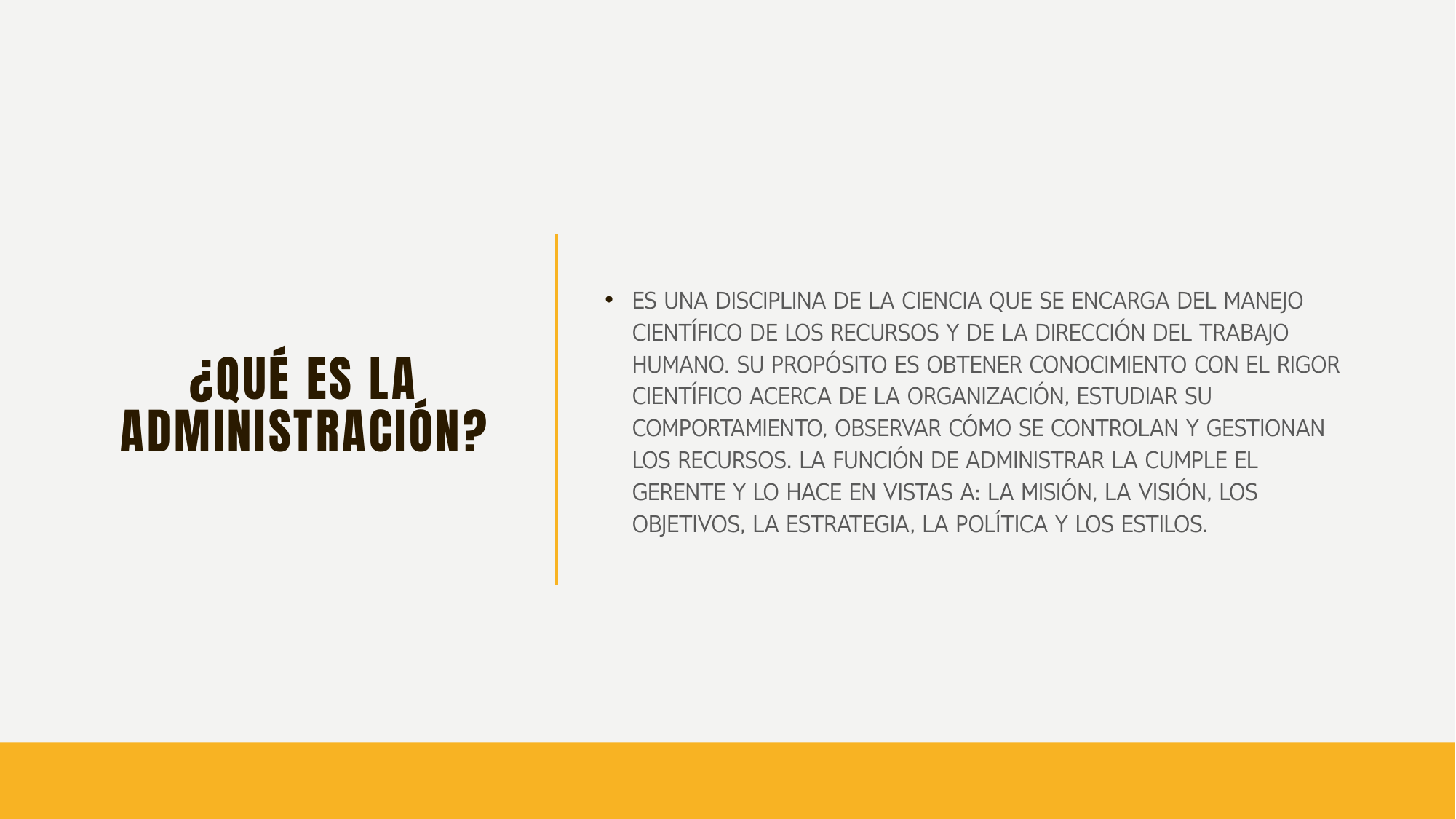

# ¿QuÉ es la administración?
ES UNA DISCIPLINA DE LA CIENCIA QUE SE ENCARGA DEL MANEJO CIENTÍFICO DE LOS RECURSOS Y DE LA DIRECCIÓN DEL TRABAJO HUMANO. SU PROPÓSITO ES OBTENER CONOCIMIENTO CON EL RIGOR CIENTÍFICO ACERCA DE LA ORGANIZACIÓN, ESTUDIAR SU COMPORTAMIENTO, OBSERVAR CÓMO SE CONTROLAN Y GESTIONAN LOS RECURSOS. LA FUNCIÓN DE ADMINISTRAR LA CUMPLE EL GERENTE Y LO HACE EN VISTAS A: LA MISIÓN, LA VISIÓN, LOS OBJETIVOS, LA ESTRATEGIA, LA POLÍTICA Y LOS ESTILOS.